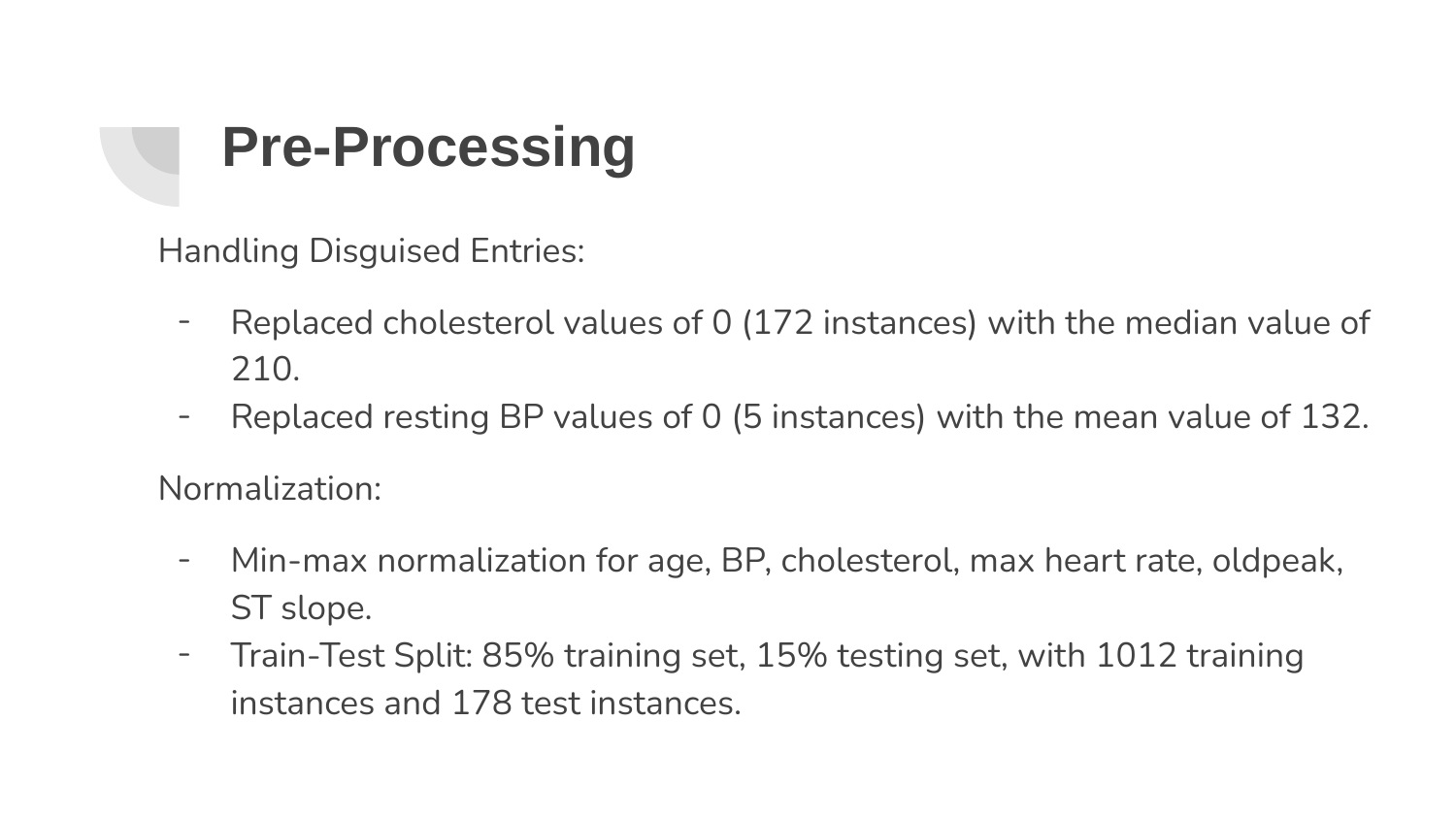

# Pre-Processing
Handling Disguised Entries:
Replaced cholesterol values of 0 (172 instances) with the median value of 210.
Replaced resting BP values of 0 (5 instances) with the mean value of 132.
Normalization:
Min-max normalization for age, BP, cholesterol, max heart rate, oldpeak, ST slope.
Train-Test Split: 85% training set, 15% testing set, with 1012 training instances and 178 test instances.